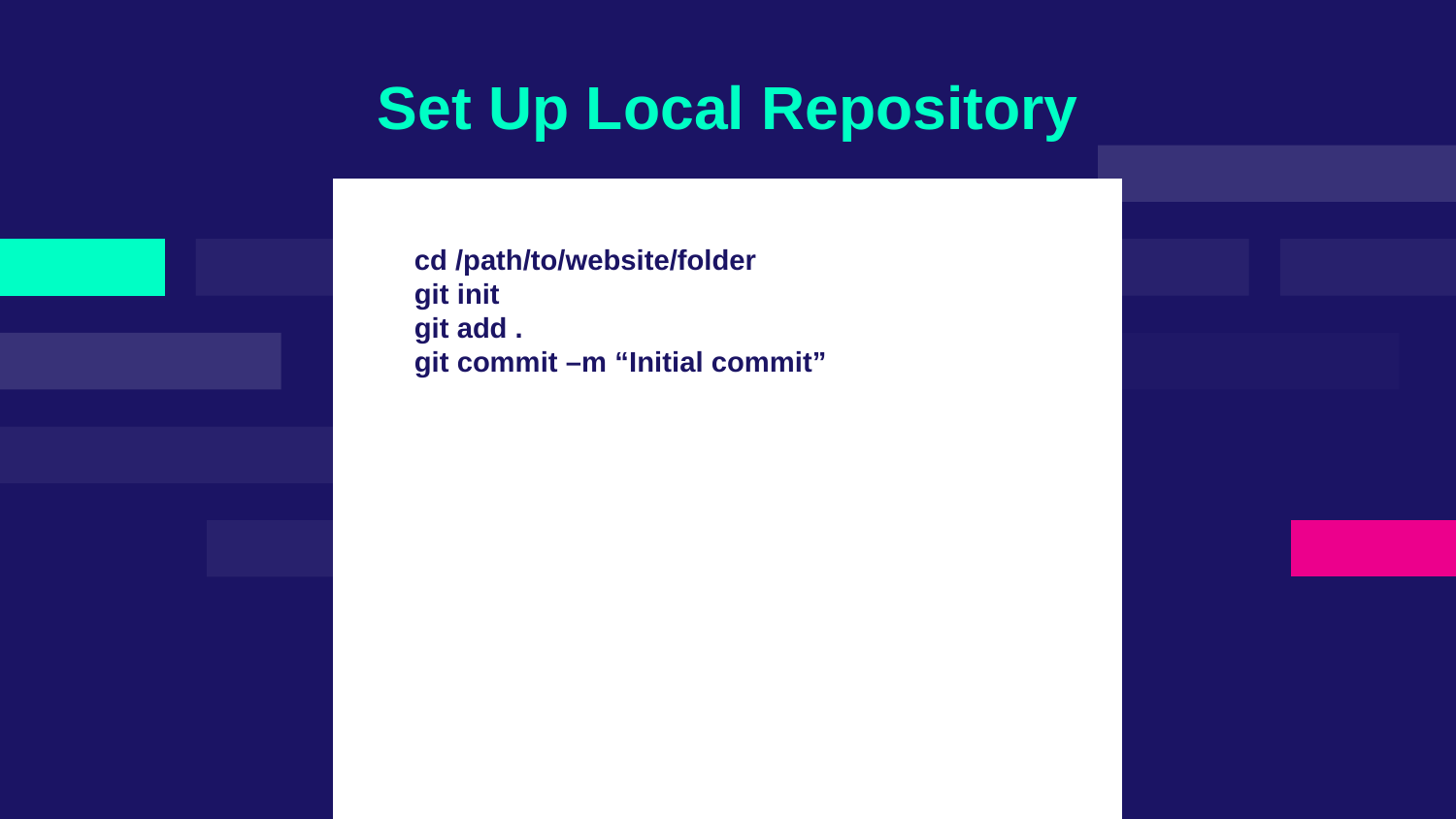

# Set Up Local Repository
cd /path/to/website/folder
git init
git add .
git commit –m “Initial commit”